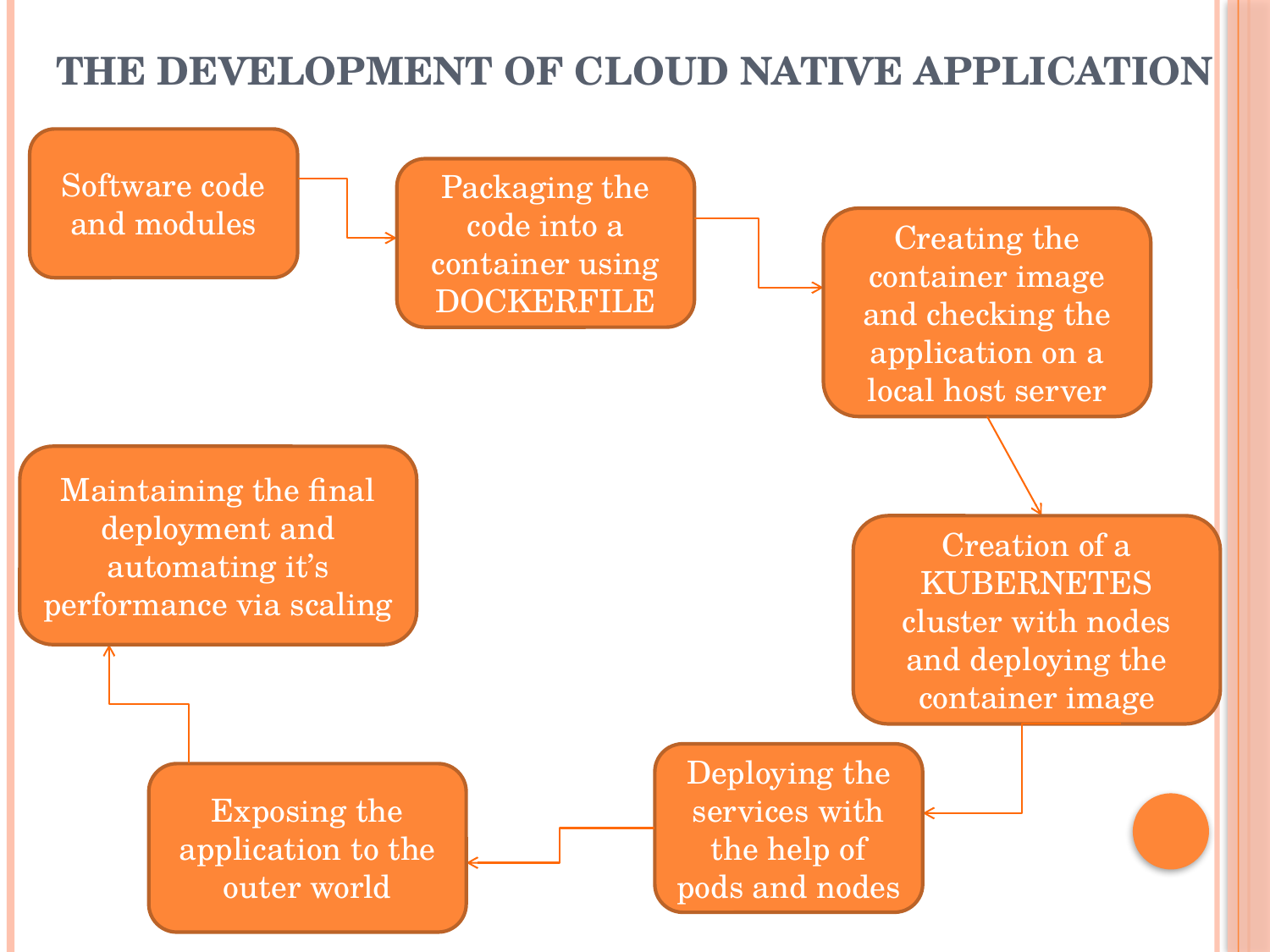

# The development of cloud native application

Software code and modules
Packaging the code into a container using DOCKERFILE
Creating the container image and checking the application on a local host server
Maintaining the final deployment and automating it’s performance via scaling
Creation of a KUBERNETES cluster with nodes and deploying the container image
Deploying the services with the help of pods and nodes
Exposing the application to the outer world